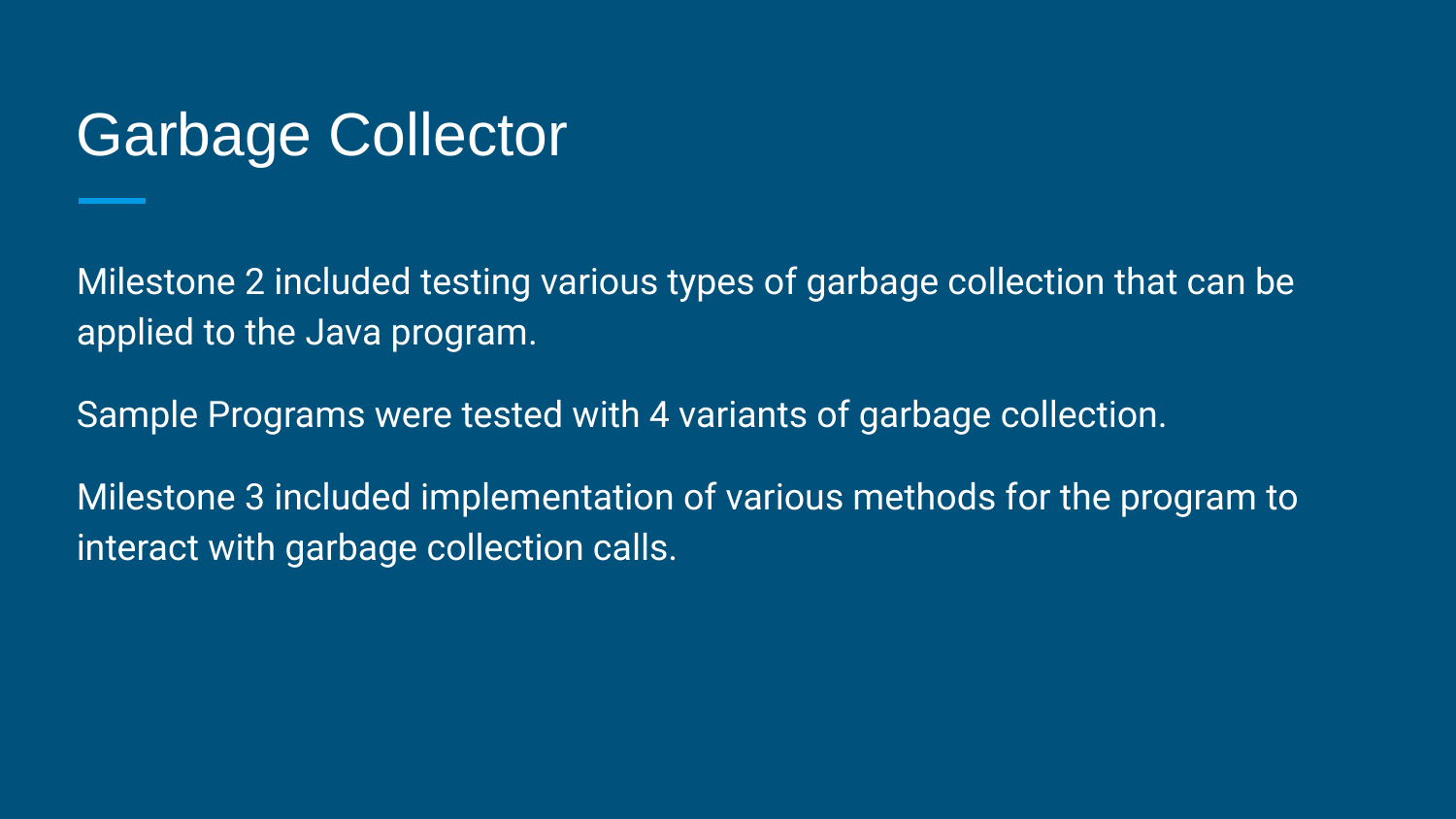

# Garbage Collector
Milestone 2 included testing various types of garbage collection that can be applied to the Java program.
Sample Programs were tested with 4 variants of garbage collection.
Milestone 3 included implementation of various methods for the program to interact with garbage collection calls.